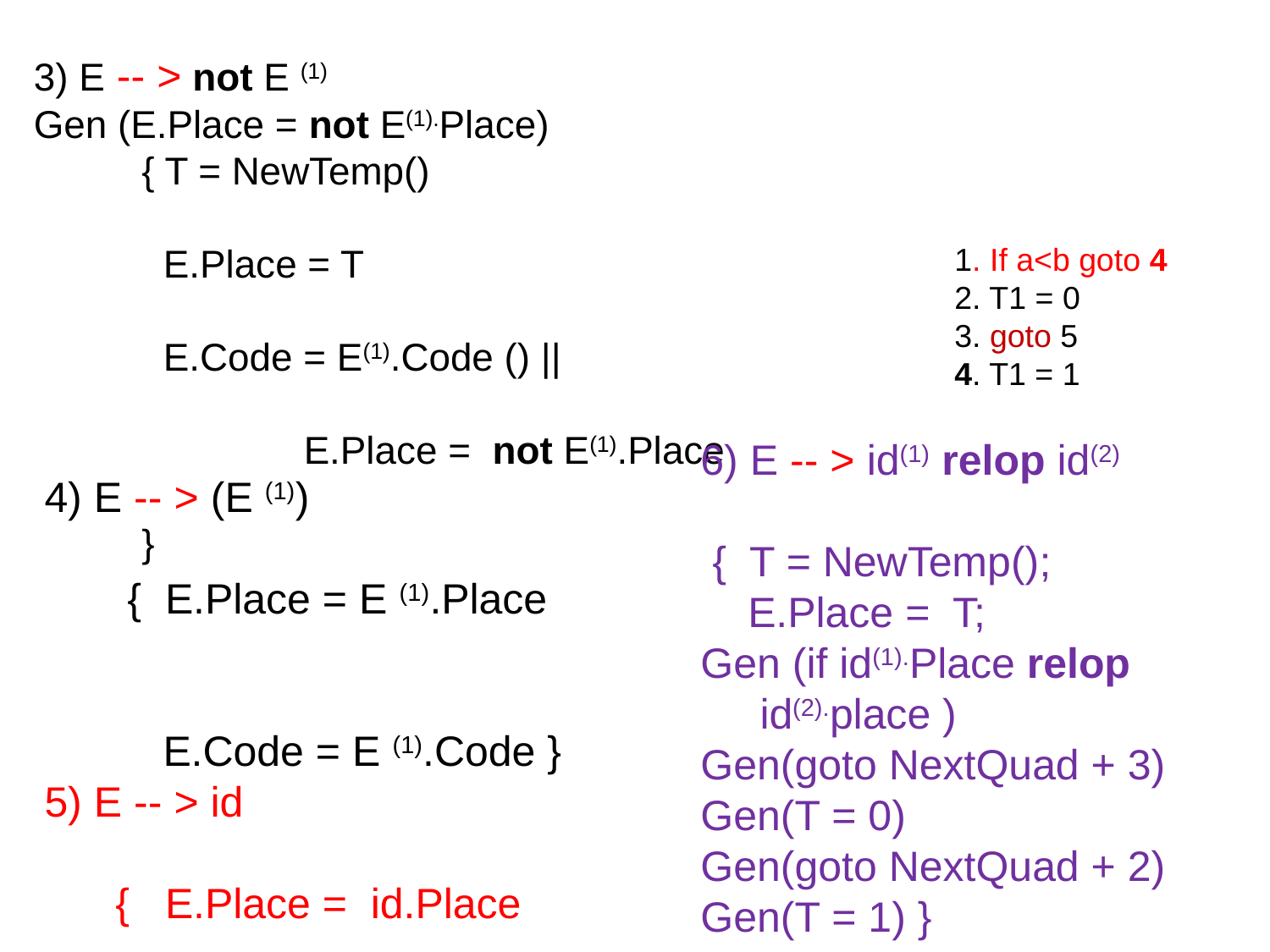

3) E -- > not E (1)
Gen (E.Place = not E(1).Place)
          { T = NewTemp()
            E.Place = T
            E.Code = E(1).Code () ||
                         E.Place =  not E(1).Place
          }
1. If a<b goto 4
2. T1 = 0
3. goto 5
4. T1 = 1

4) E -- > (E (1))
       {  E.Place = E (1).Place
          E.Code = E (1).Code }
5) E -- > id
      {   E.Place =  id.Place
          E.Code = null }

6) E -- > id(1) relop id(2)

 {  T = NewTemp();
    E.Place =  T;
Gen (if id(1).Place relop
     id(2).place )
Gen(goto NextQuad + 3)
Gen(T = 0)
Gen(goto NextQuad + 2)
Gen(T = 1) }